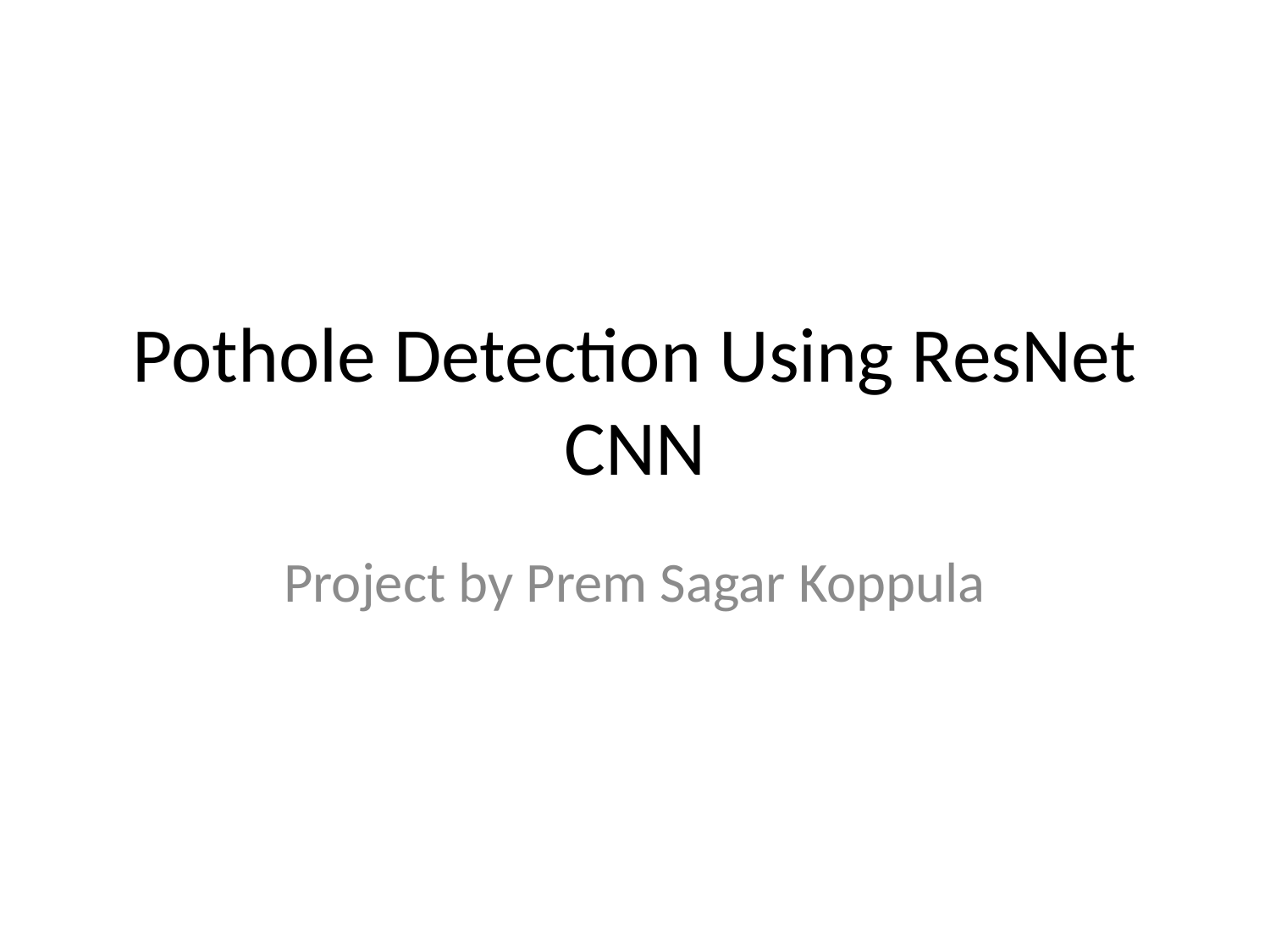

# Pothole Detection Using ResNet CNN
Project by Prem Sagar Koppula